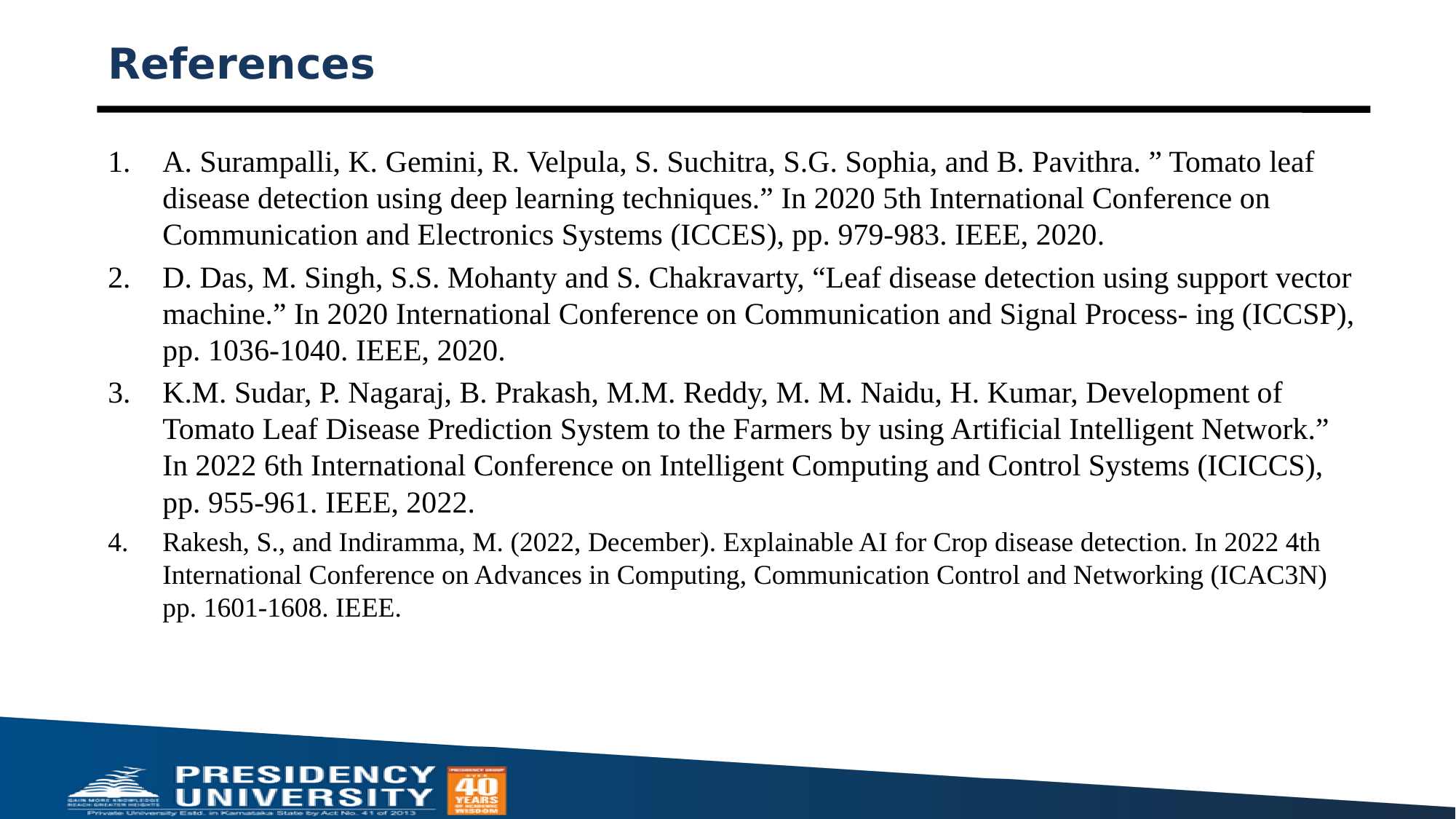

# References
A. Surampalli, K. Gemini, R. Velpula, S. Suchitra, S.G. Sophia, and B. Pavithra. ” Tomato leaf disease detection using deep learning techniques.” In 2020 5th International Conference on Communication and Electronics Systems (ICCES), pp. 979-983. IEEE, 2020.
D. Das, M. Singh, S.S. Mohanty and S. Chakravarty, “Leaf disease detection using support vector machine.” In 2020 International Conference on Communication and Signal Process- ing (ICCSP), pp. 1036-1040. IEEE, 2020.
K.M. Sudar, P. Nagaraj, B. Prakash, M.M. Reddy, M. M. Naidu, H. Kumar, Development of Tomato Leaf Disease Prediction System to the Farmers by using Artificial Intelligent Network.” In 2022 6th International Conference on Intelligent Computing and Control Systems (ICICCS), pp. 955-961. IEEE, 2022.
Rakesh, S., and Indiramma, M. (2022, December). Explainable AI for Crop disease detection. In 2022 4th International Conference on Advances in Computing, Communication Control and Networking (ICAC3N) pp. 1601-1608. IEEE.